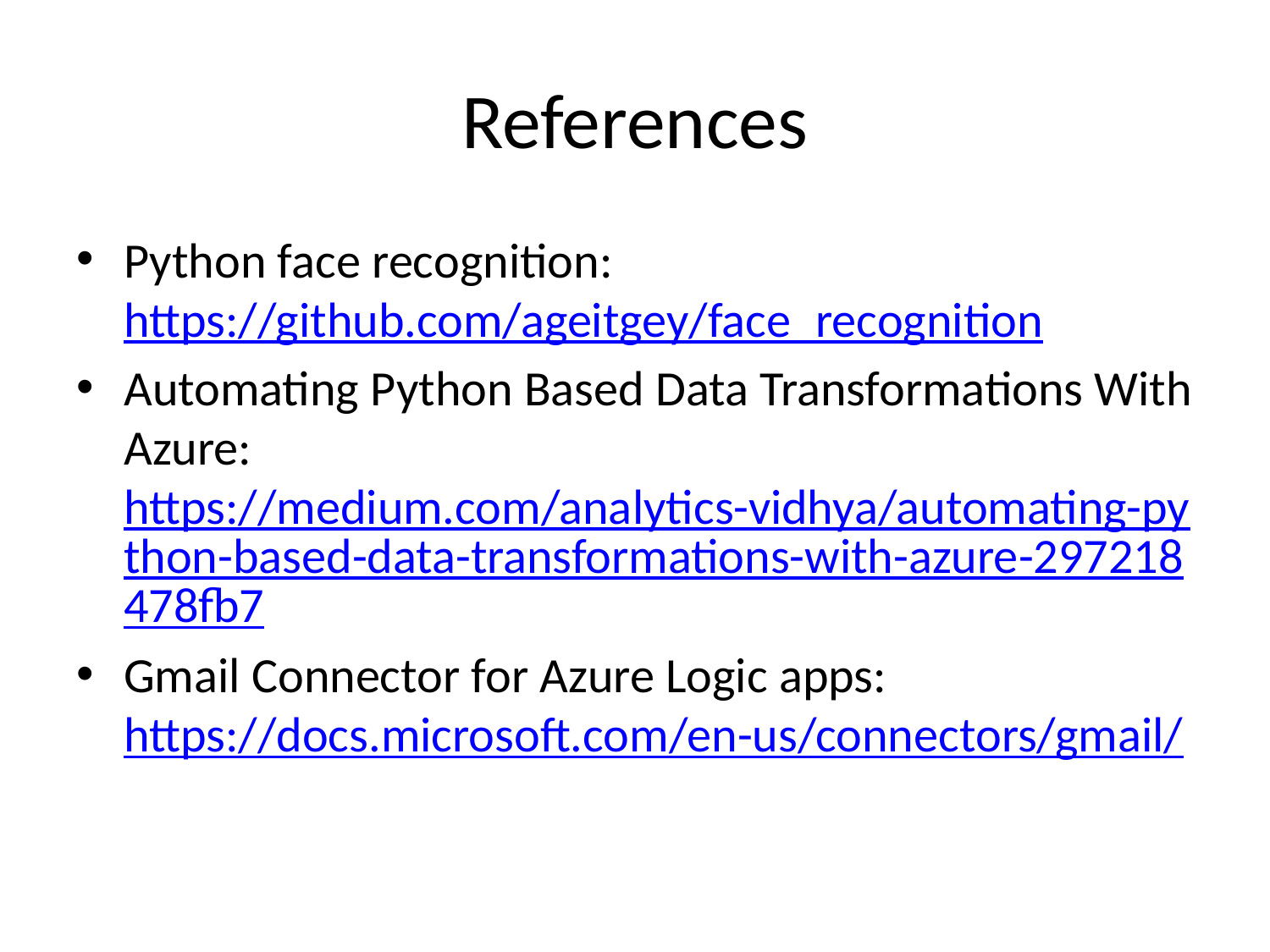

# References
Python face recognition: https://github.com/ageitgey/face_recognition
Automating Python Based Data Transformations With Azure:
https://medium.com/analytics-vidhya/automating-python-based-data-transformations-with-azure-297218478fb7
Gmail Connector for Azure Logic apps:
https://docs.microsoft.com/en-us/connectors/gmail/